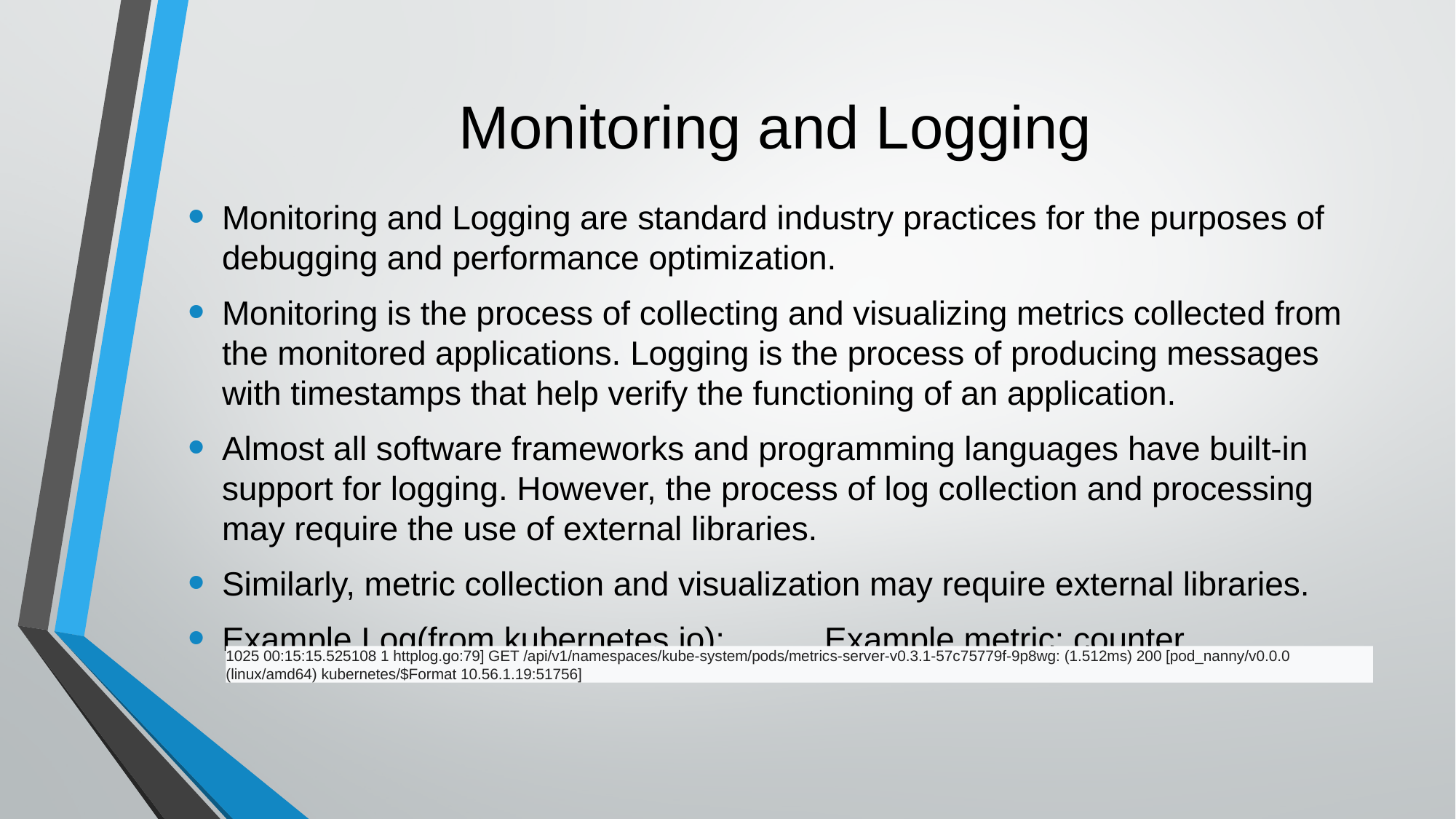

# Monitoring and Logging
Monitoring and Logging are standard industry practices for the purposes of debugging and performance optimization.
Monitoring is the process of collecting and visualizing metrics collected from the monitored applications. Logging is the process of producing messages with timestamps that help verify the functioning of an application.
Almost all software frameworks and programming languages have built-in support for logging. However, the process of log collection and processing may require the use of external libraries.
Similarly, metric collection and visualization may require external libraries.
Example Log(from kubernetes.io):		Example metric: counter

1025 00:15:15.525108 1 httplog.go:79] GET /api/v1/namespaces/kube-system/pods/metrics-server-v0.3.1-57c75779f-9p8wg: (1.512ms) 200 [pod_nanny/v0.0.0 (linux/amd64) kubernetes/$Format 10.56.1.19:51756]